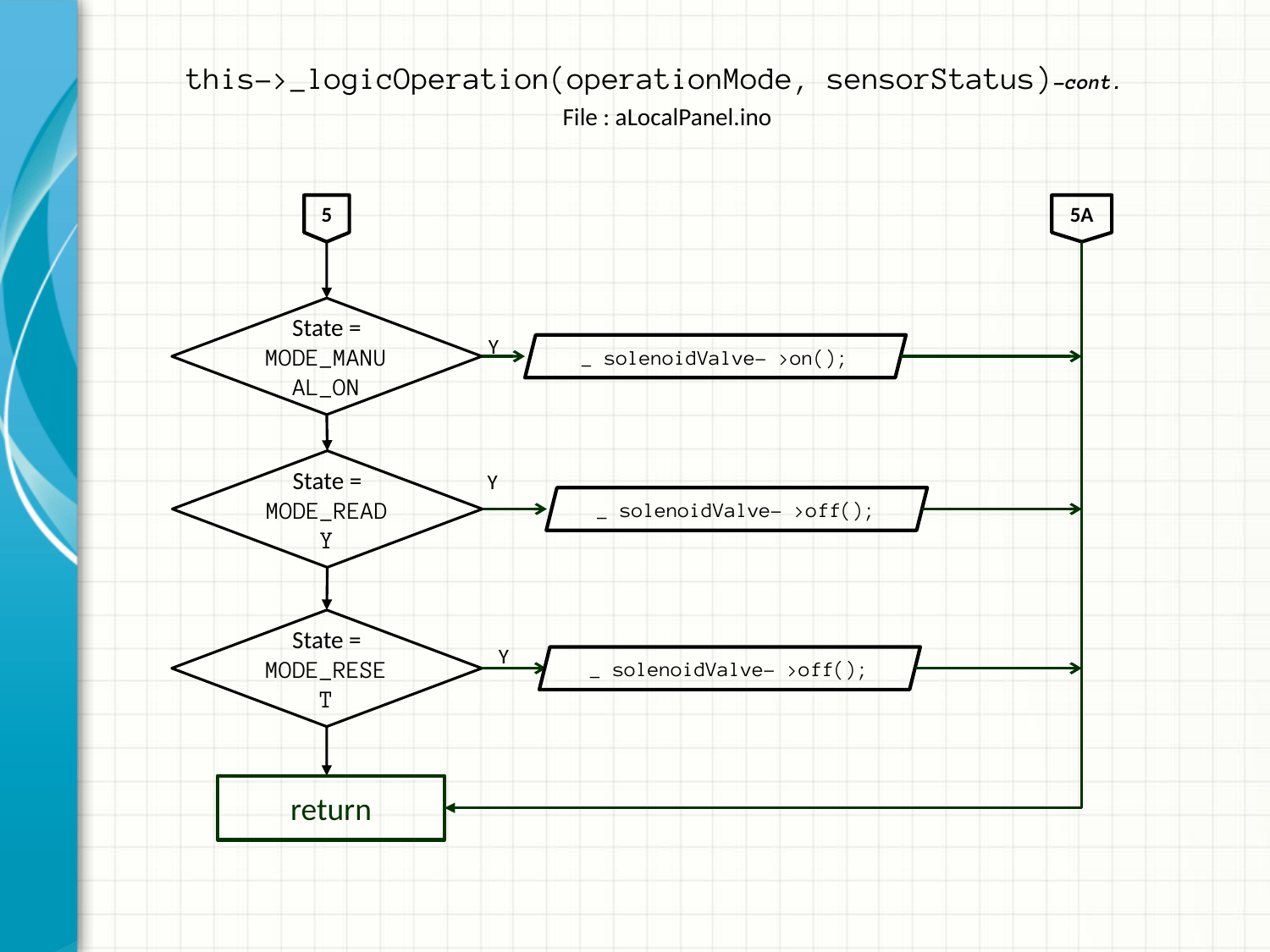

# this->_logicOperation(operationMode, sensorStatus)-cont.
File : aLocalPanel.ino
5
5A
State = MODE_MANUAL_ON
Y
_ solenoidValve- >on();
State = MODE_READY
Y
_ solenoidValve- >off();
State = MODE_RESET
Y
_ solenoidValve- >off();
return